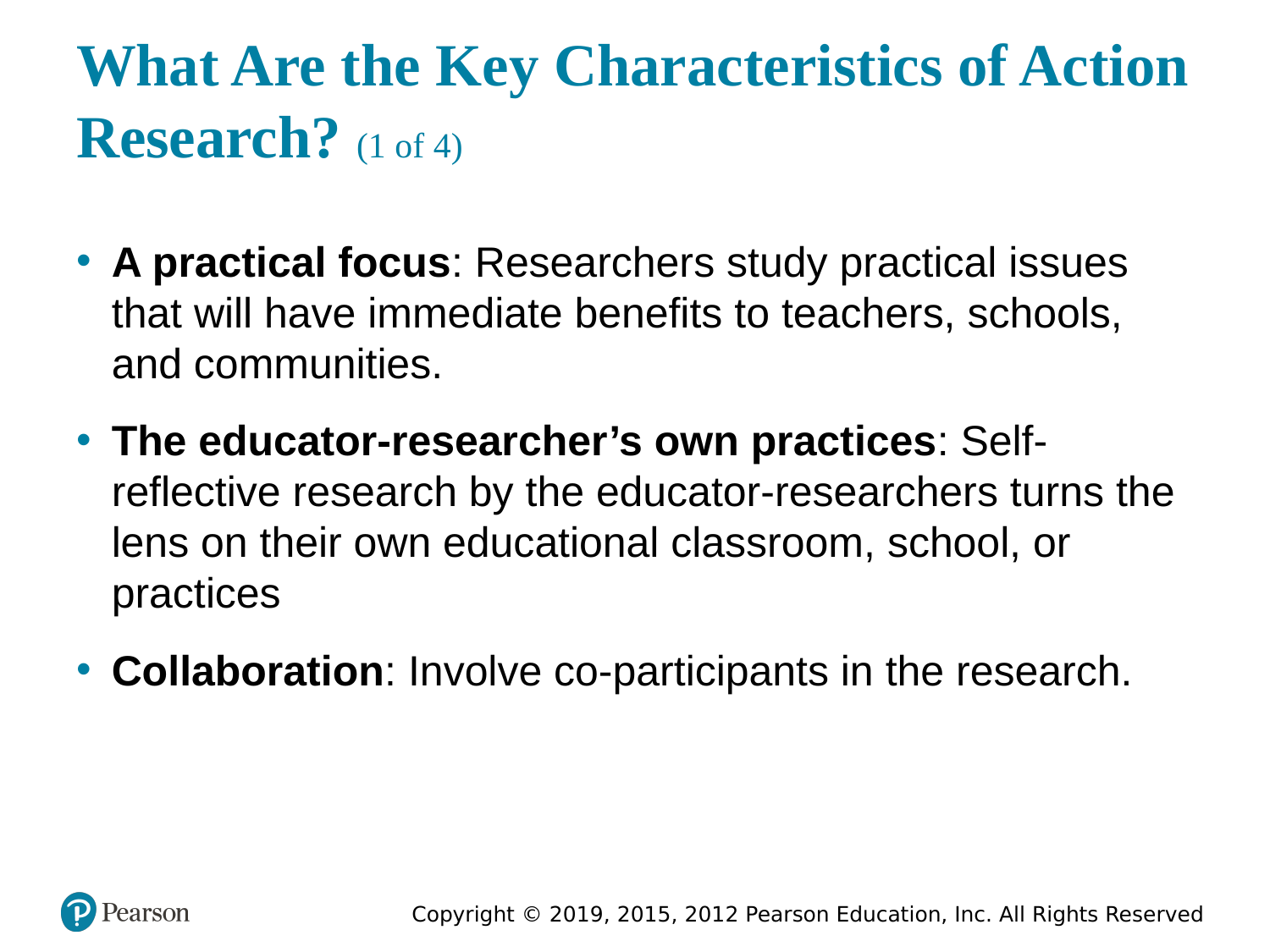

# What Are the Key Characteristics of Action Research? (1 of 4)
A practical focus: Researchers study practical issues that will have immediate benefits to teachers, schools, and communities.
The educator-researcher’s own practices: Self-reflective research by the educator-researchers turns the lens on their own educational classroom, school, or practices
Collaboration: Involve co-participants in the research.